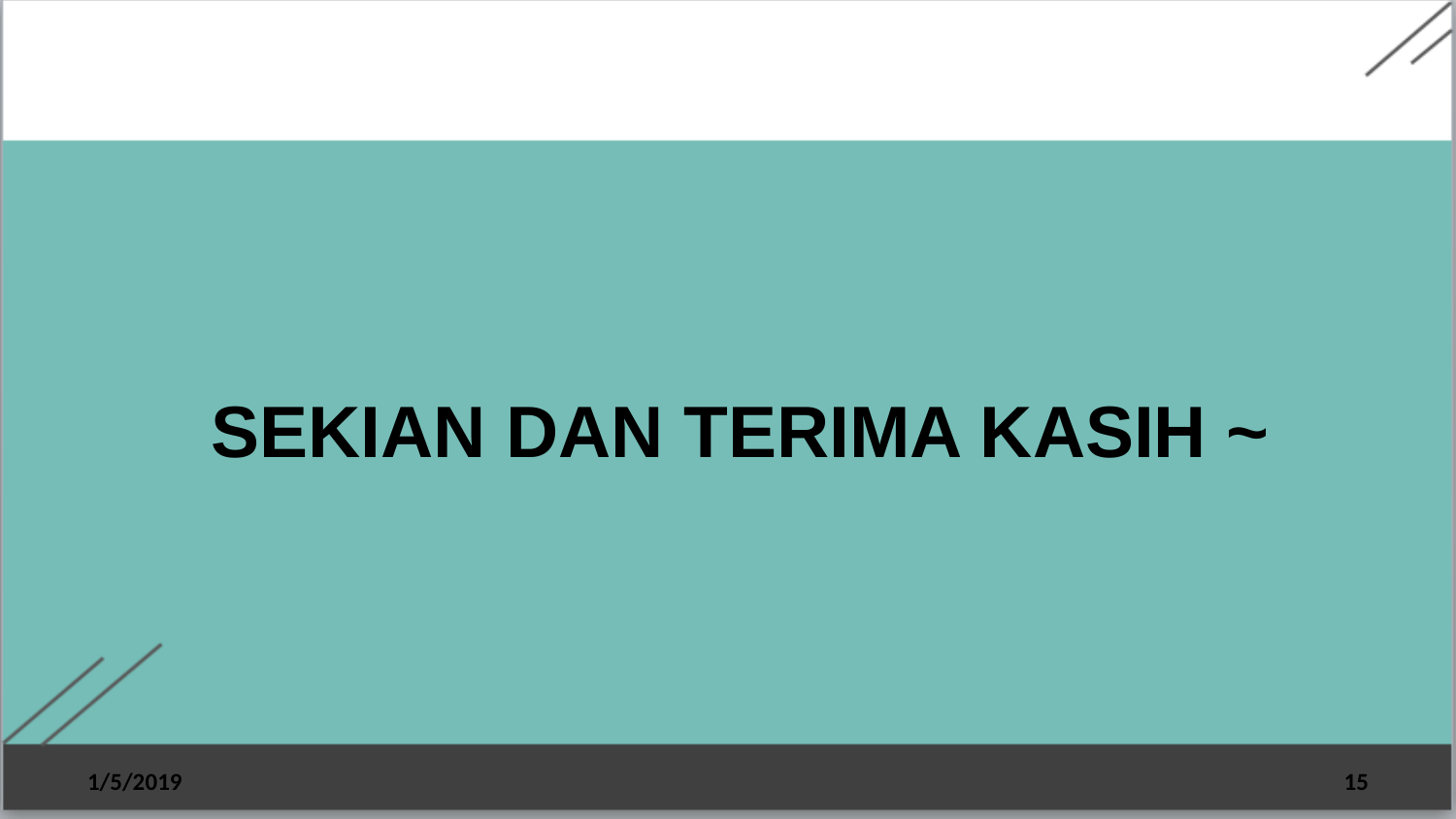

# SEKIAN DAN TERIMA KASIH ~
1/5/2019
15